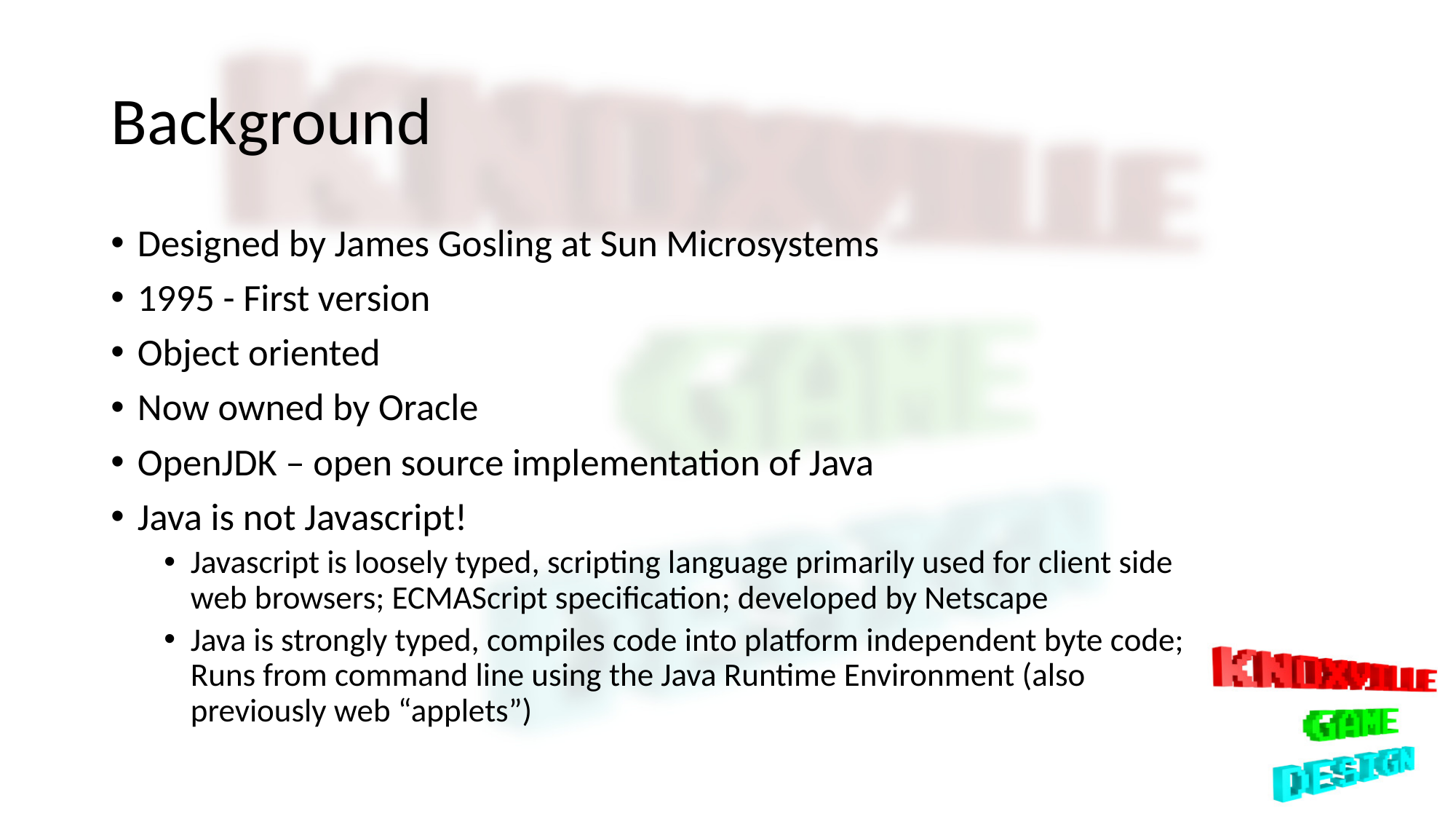

# Background
Designed by James Gosling at Sun Microsystems
1995 - First version
Object oriented
Now owned by Oracle
OpenJDK – open source implementation of Java
Java is not Javascript!
Javascript is loosely typed, scripting language primarily used for client side web browsers; ECMAScript specification; developed by Netscape
Java is strongly typed, compiles code into platform independent byte code; Runs from command line using the Java Runtime Environment (also previously web “applets”)